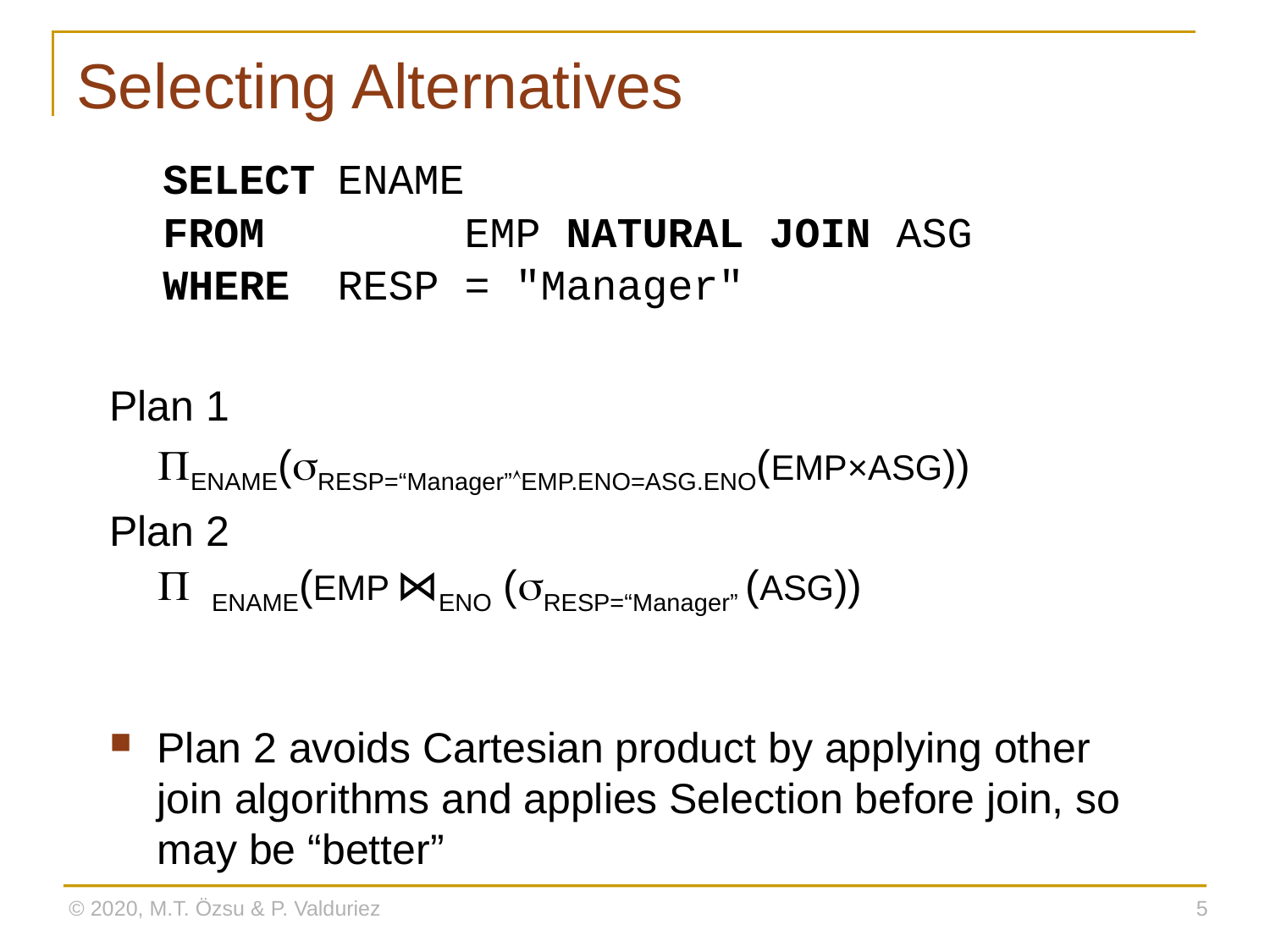

# Selecting Alternatives
SELECT	ENAME
FROM		EMP NATURAL JOIN ASG
WHERE	RESP = "Manager"

Plan 1
	ΠENAME(σRESP=“Manager”∧EMP.ENO=ASG.ENO(EMP×ASG))
Plan 2
	Π ENAME(EMP ⋈ENO (σRESP=“Manager” (ASG))

Plan 2 avoids Cartesian product by applying other join algorithms and applies Selection before join, so may be “better”
© 2020, M.T. Özsu & P. Valduriez
5